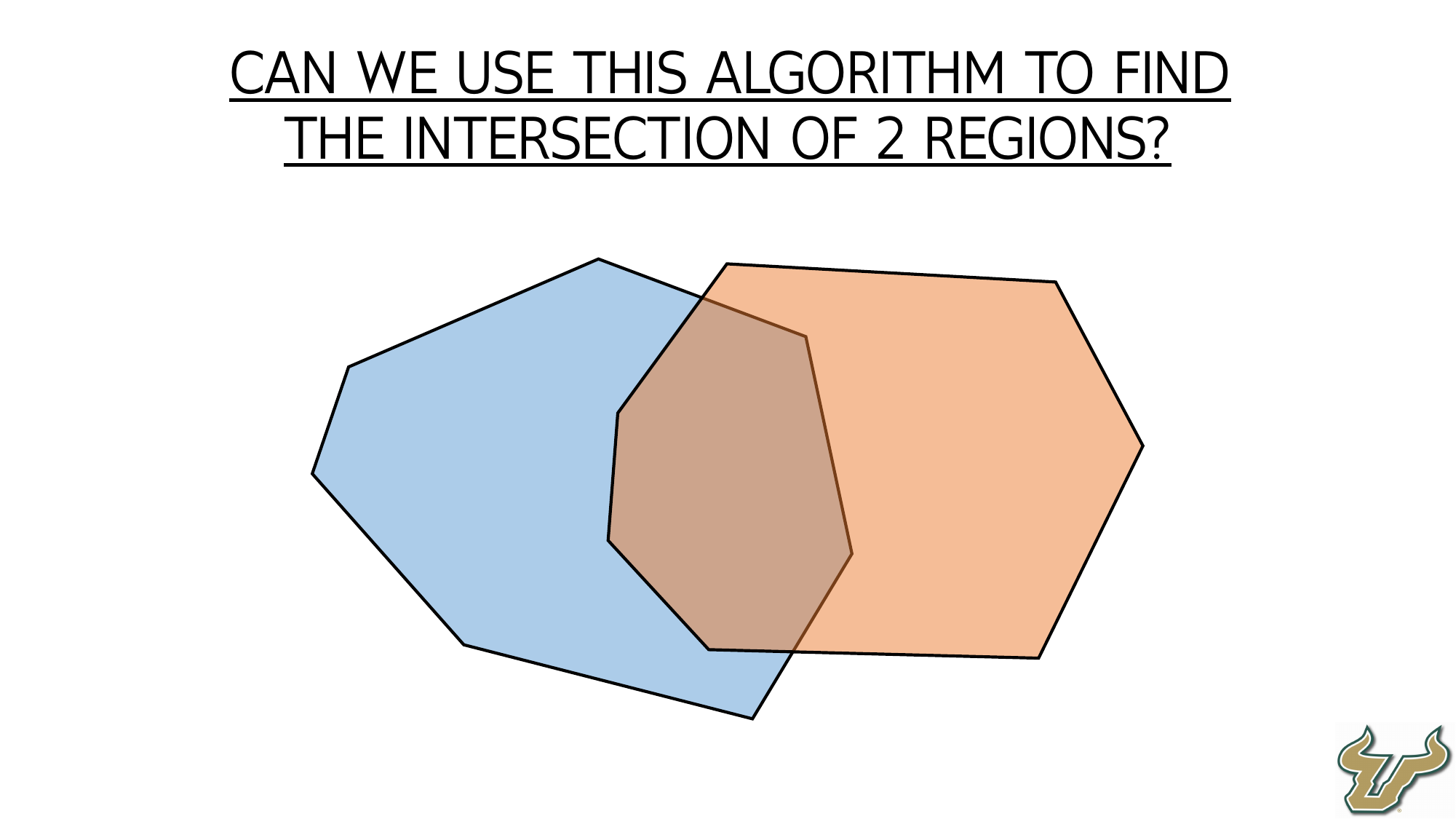

Can we use this algorithm to find the intersection of 2 regions?